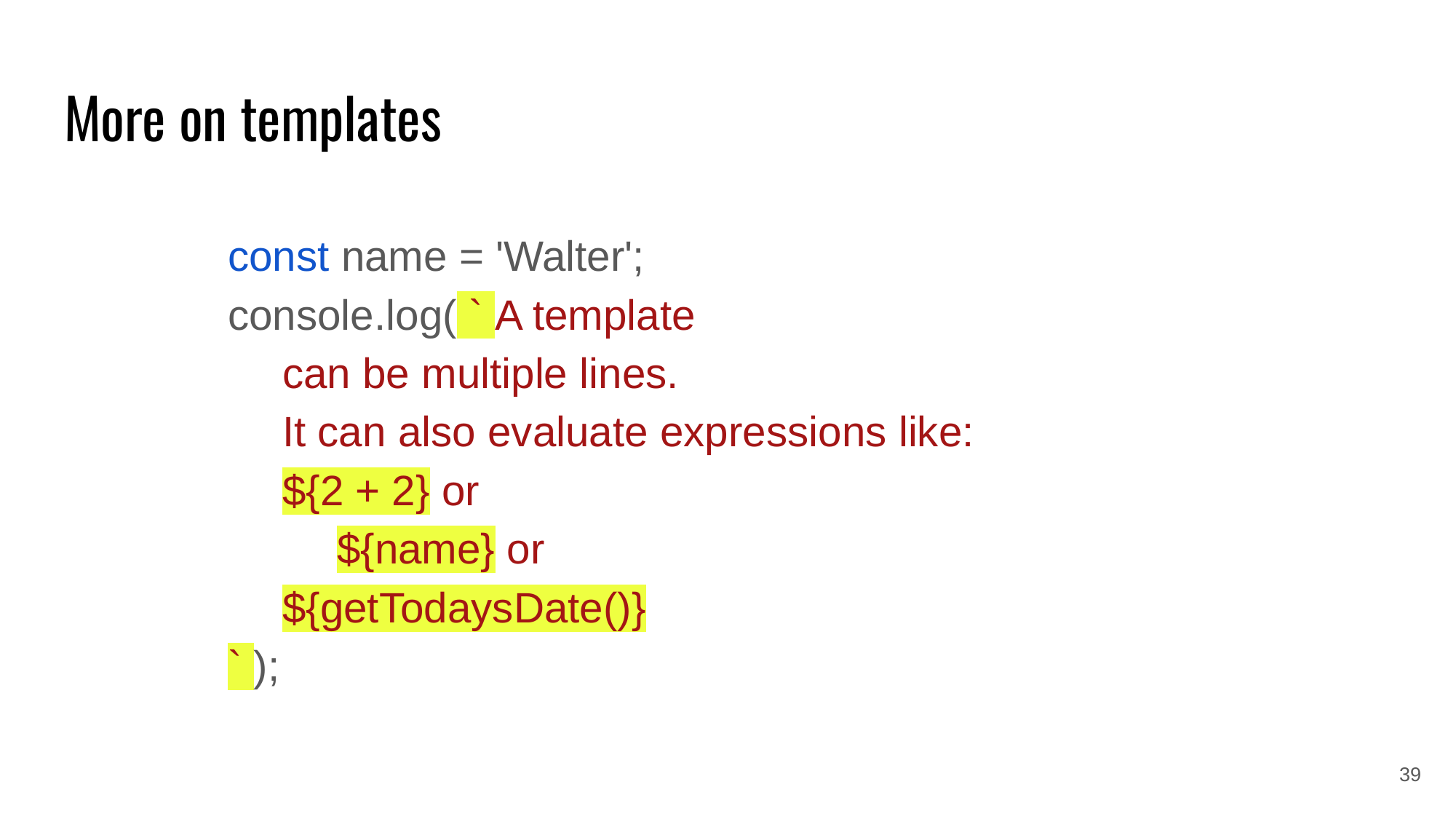

# More on templates
const name = 'Walter';
console.log( ` A template
can be multiple lines.
It can also evaluate expressions like:
${2 + 2} or
	${name} or
${getTodaysDate()}
` );
39